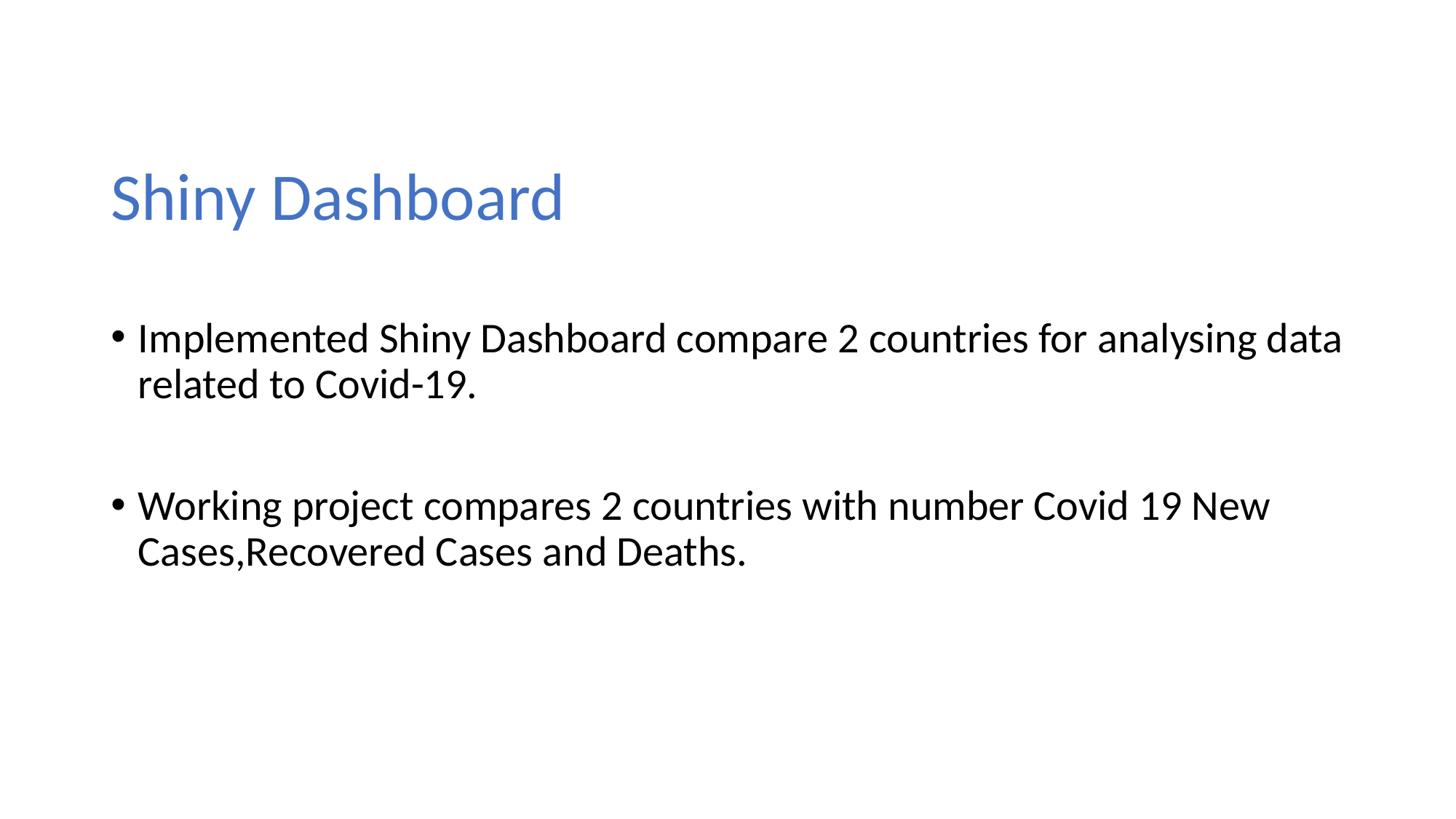

# Shiny Dashboard
Implemented Shiny Dashboard compare 2 countries for analysing data related to Covid-19.

Working project compares 2 countries with number Covid 19 New Cases,Recovered Cases and Deaths.